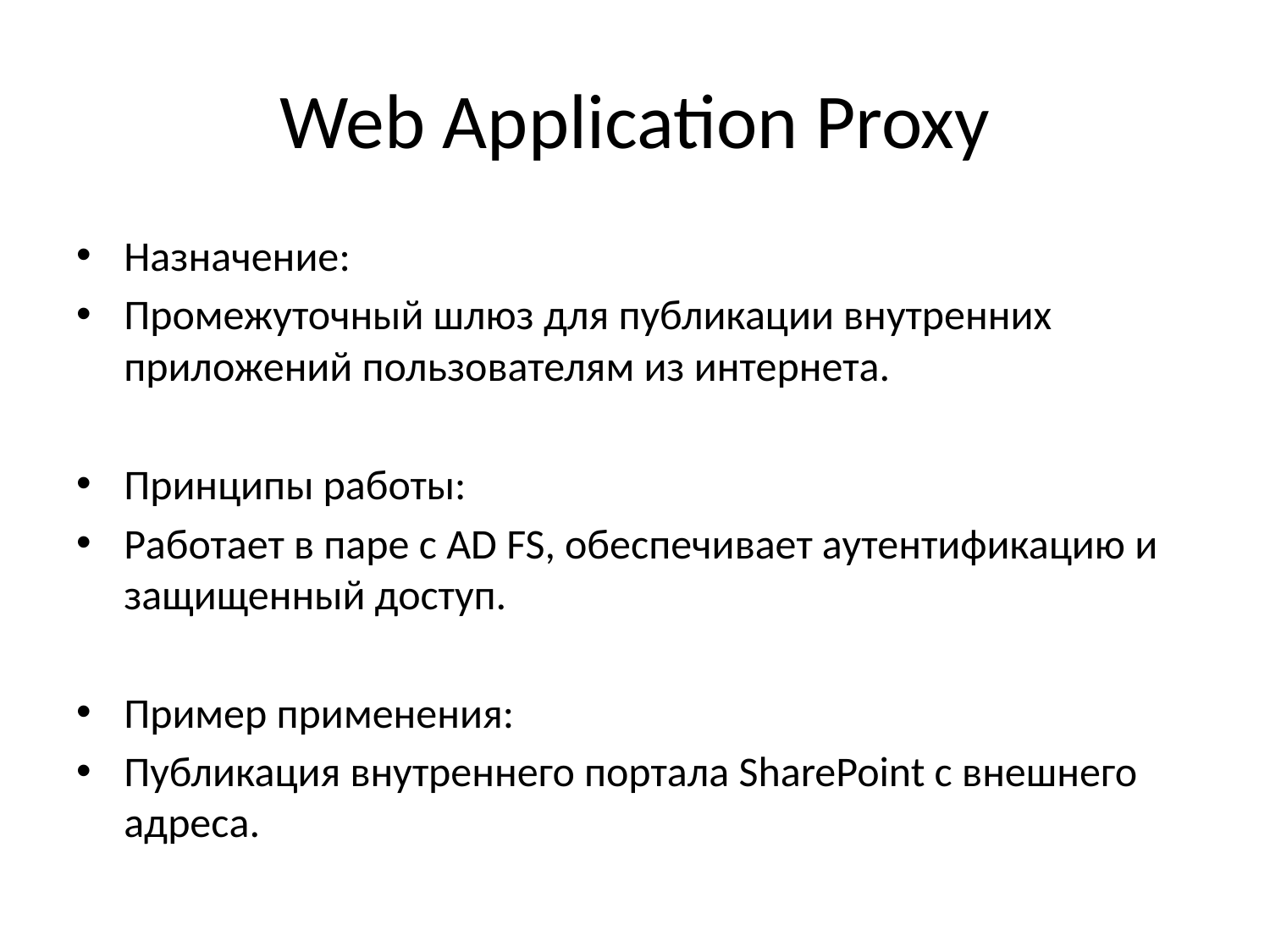

# Web Application Proxy
Назначение:
Промежуточный шлюз для публикации внутренних приложений пользователям из интернета.

Принципы работы:
Работает в паре с AD FS, обеспечивает аутентификацию и защищенный доступ.

Пример применения:
Публикация внутреннего портала SharePoint с внешнего адреса.